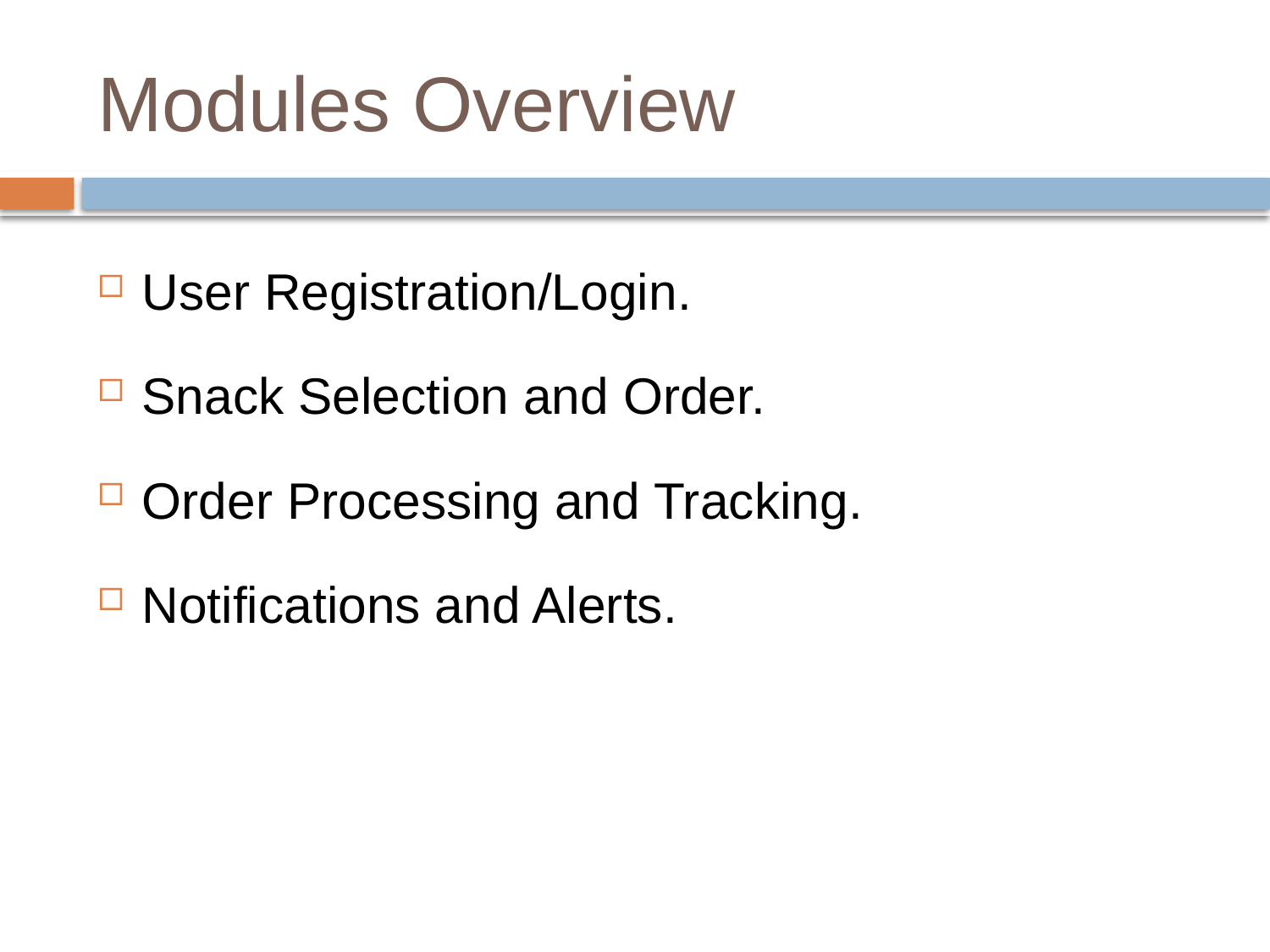

# Modules Overview
User Registration/Login.
Snack Selection and Order.
Order Processing and Tracking.
Notifications and Alerts.